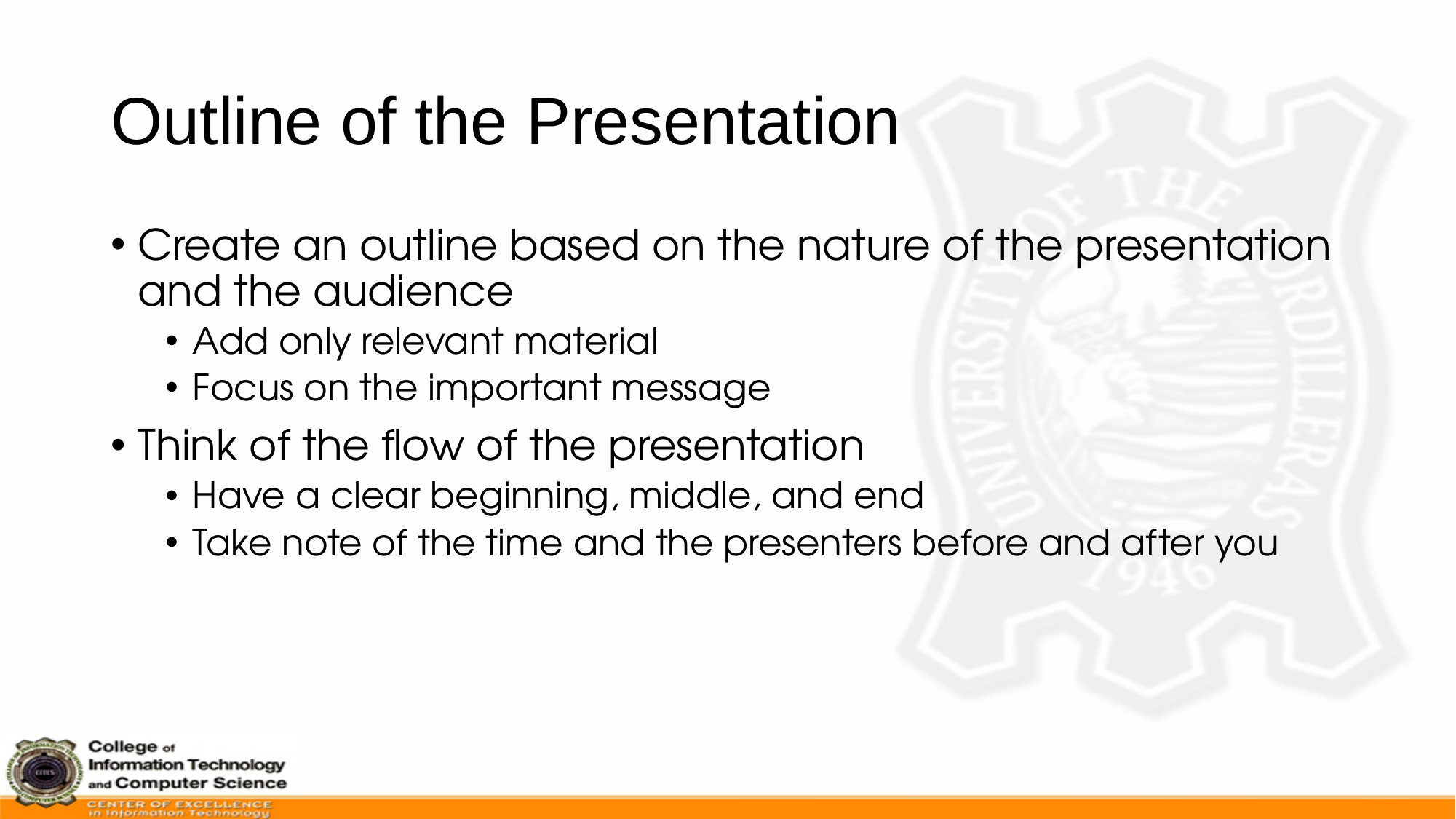

# Outline of the Presentation
Create an outline based on the nature of the presentation and the audience
Add only relevant material
Focus on the important message
Think of the flow of the presentation
Have a clear beginning, middle, and end
Take note of the time and the presenters before and after you